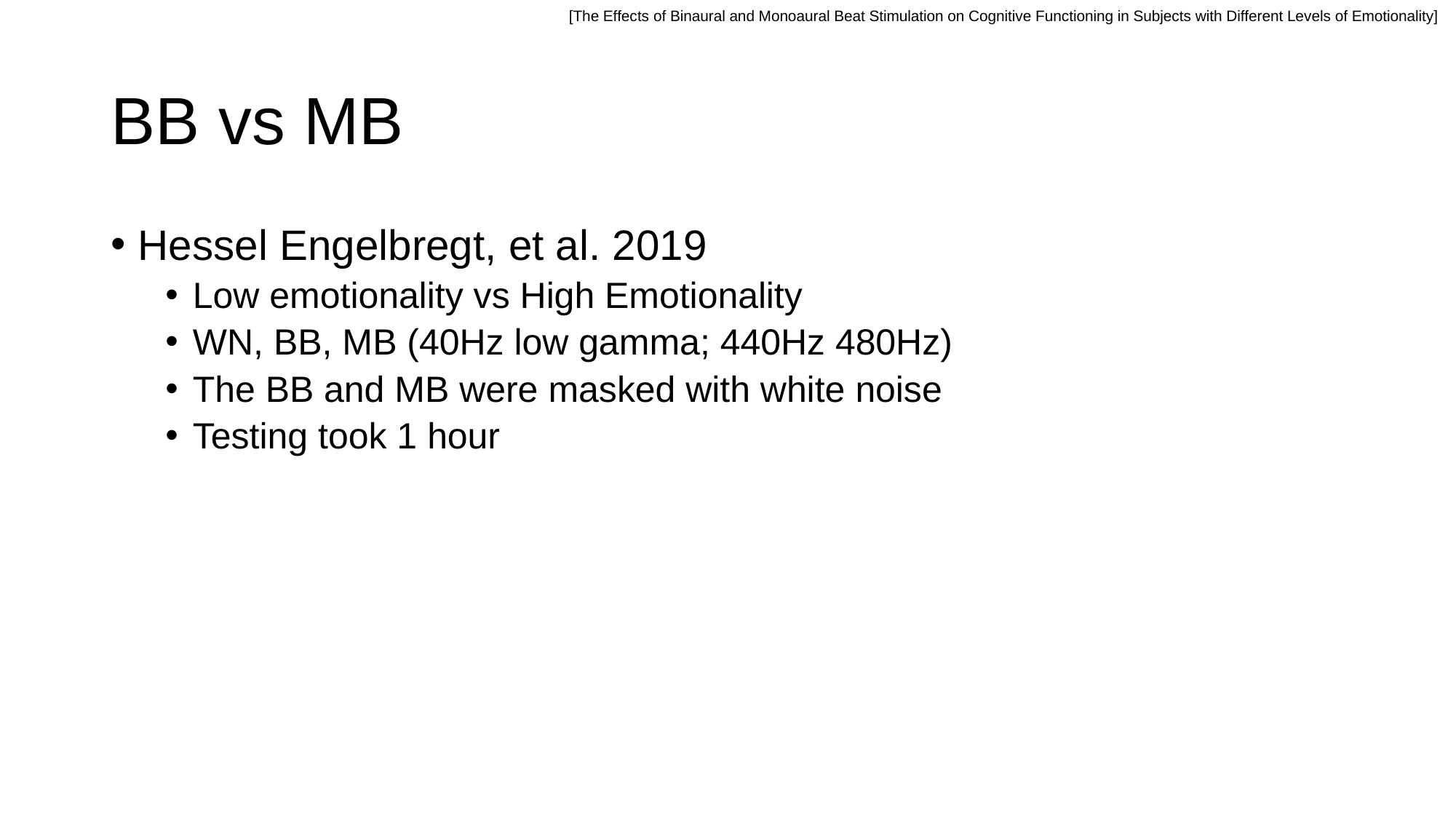

[The Effects of Binaural and Monoaural Beat Stimulation on Cognitive Functioning in Subjects with Different Levels of Emotionality]
# BB vs MB
Hessel Engelbregt, et al. 2019
Low emotionality vs High Emotionality
WN, BB, MB (40Hz low gamma; 440Hz 480Hz)
The BB and MB were masked with white noise
Testing took 1 hour